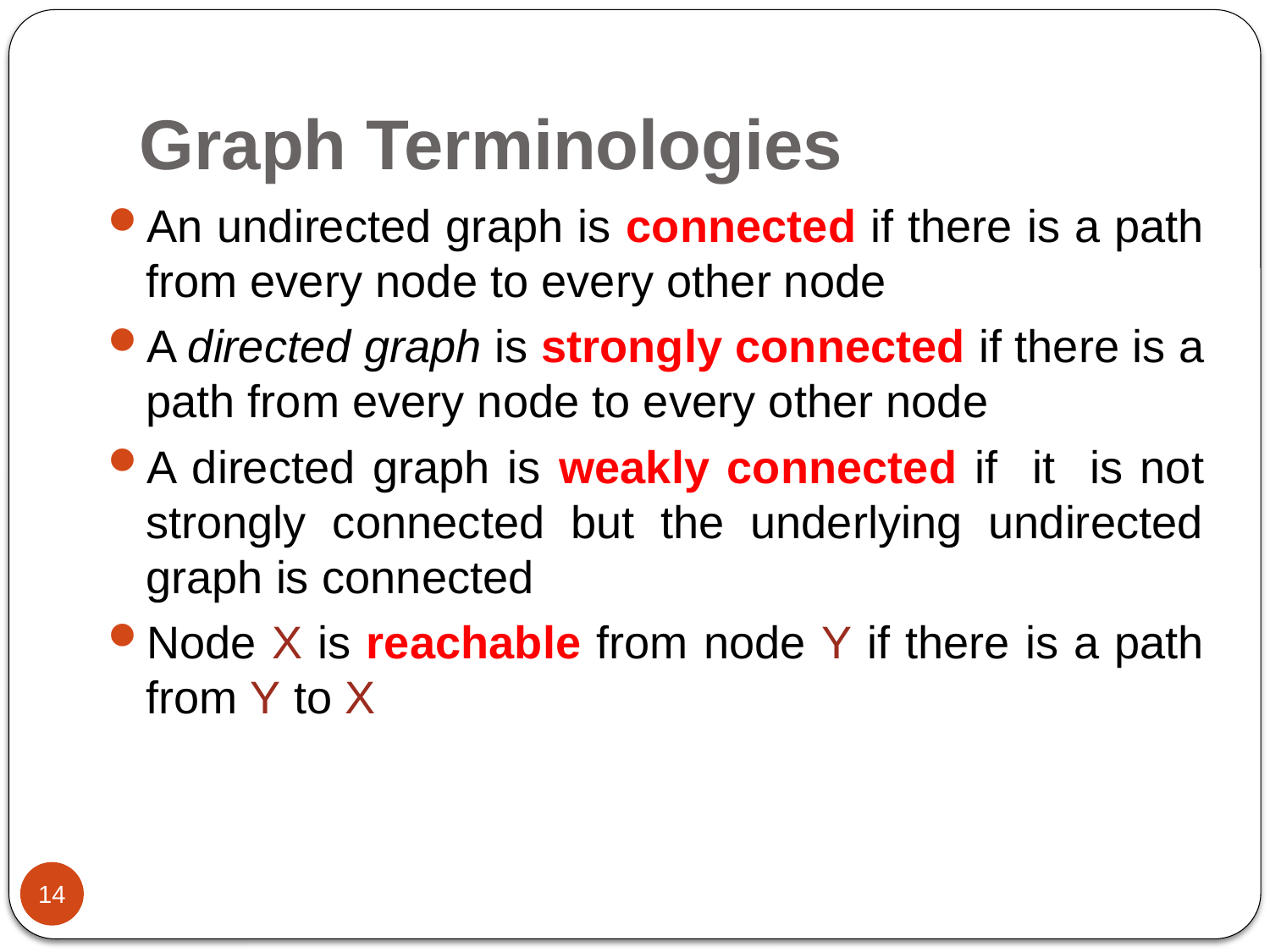

# Graph Terminologies
An undirected graph is connected if there is a path from every node to every other node
A directed graph is strongly connected if there is a path from every node to every other node
A directed graph is weakly connected if  it  is not strongly connected but the underlying undirected graph is connected
Node X is reachable from node Y if there is a path from Y to X
14